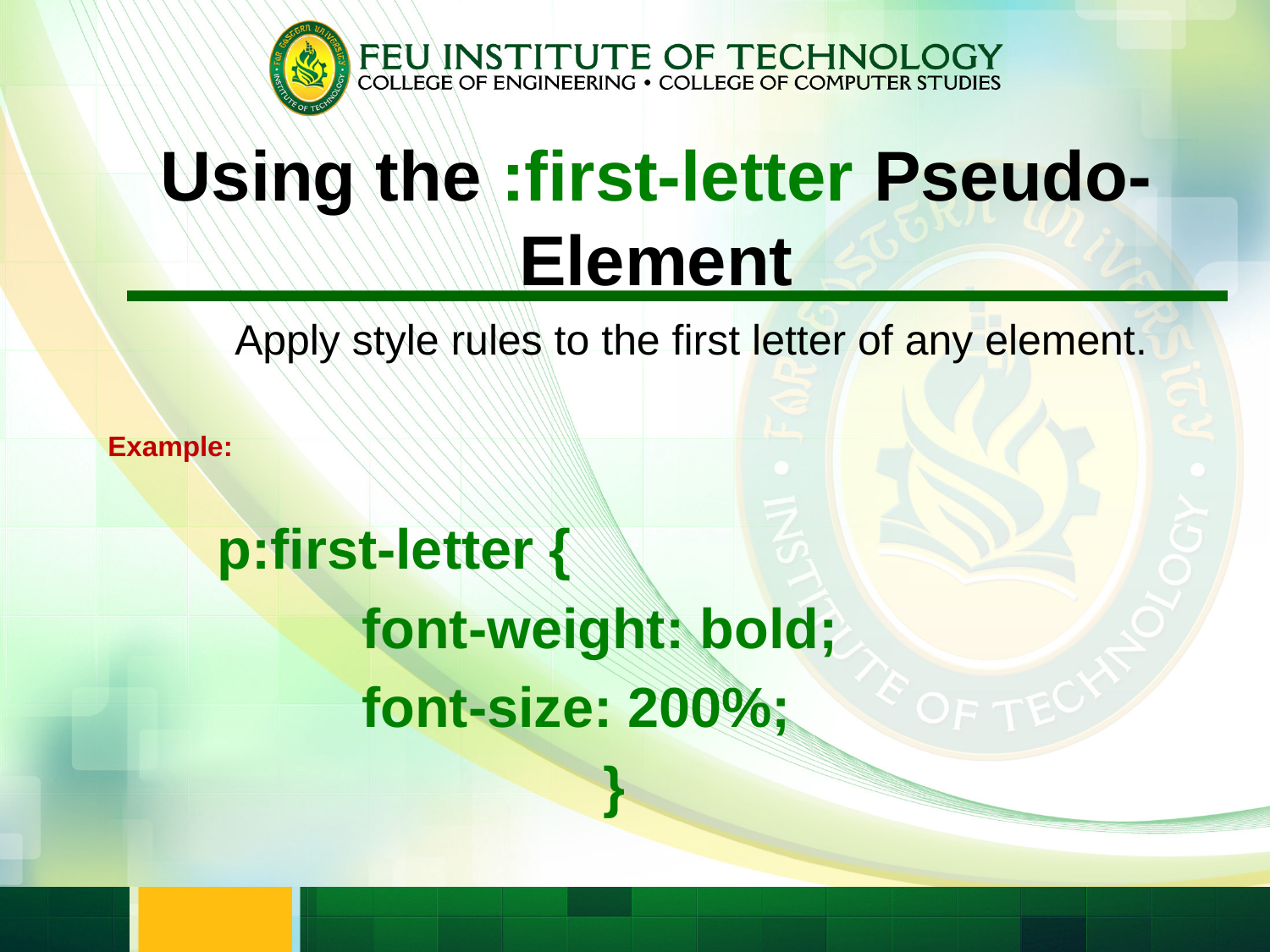

# Using the :first-letter Pseudo-Element

	Apply style rules to the first letter of any element.

Example:

              p:first-letter {
		font-weight: bold;
		font-size: 200%;
}